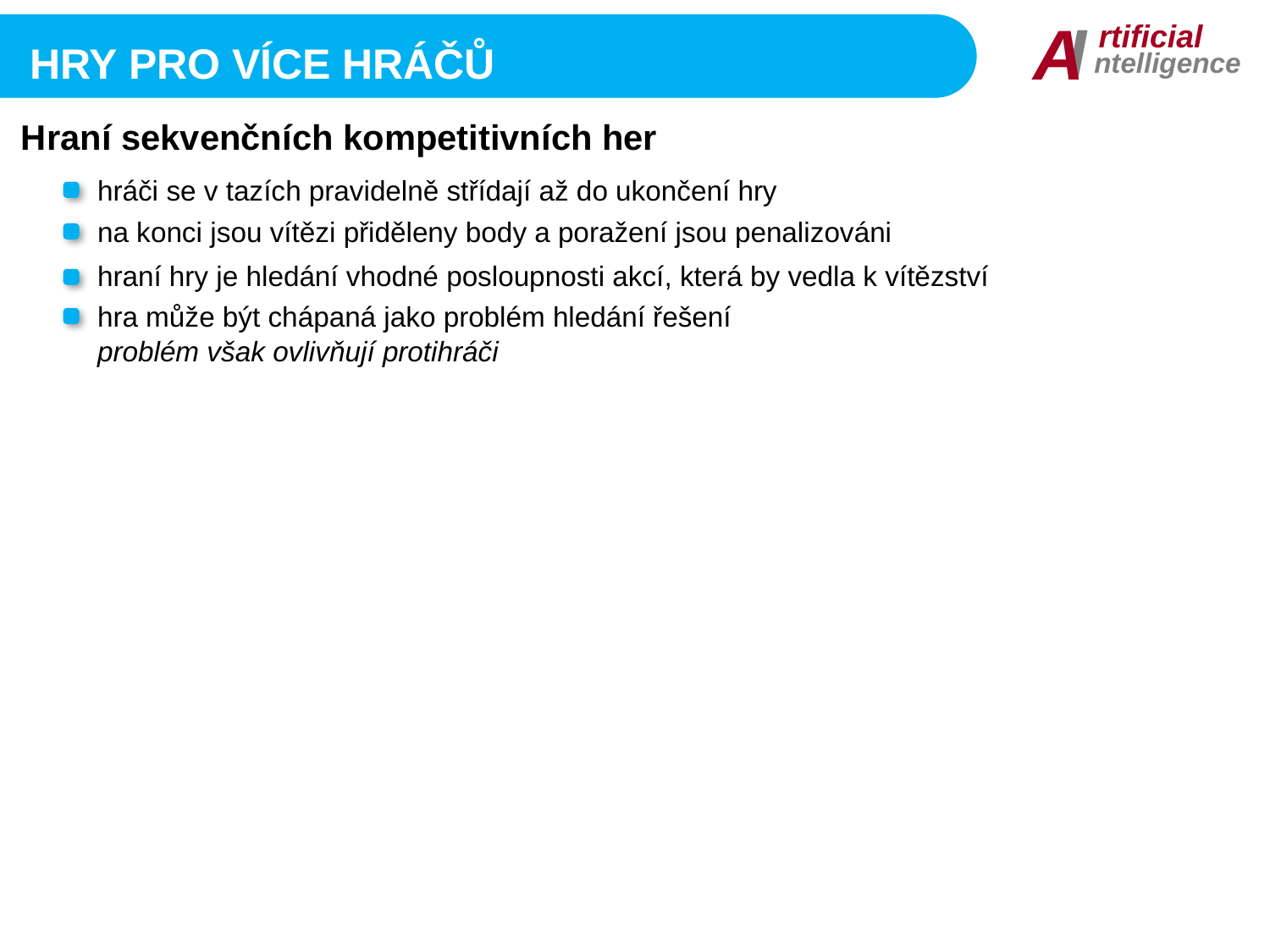

I
A
rtificial
ntelligence

Hry pro více hráčů
Hraní sekvenčních kompetitivních her
hráči se v tazích pravidelně střídají až do ukončení hry

na konci jsou vítězi přiděleny body a poražení jsou penalizováni

hraní hry je hledání vhodné posloupnosti akcí, která by vedla k vítězství

hra může být chápaná jako problém hledání řešení

problém však ovlivňují protihráči